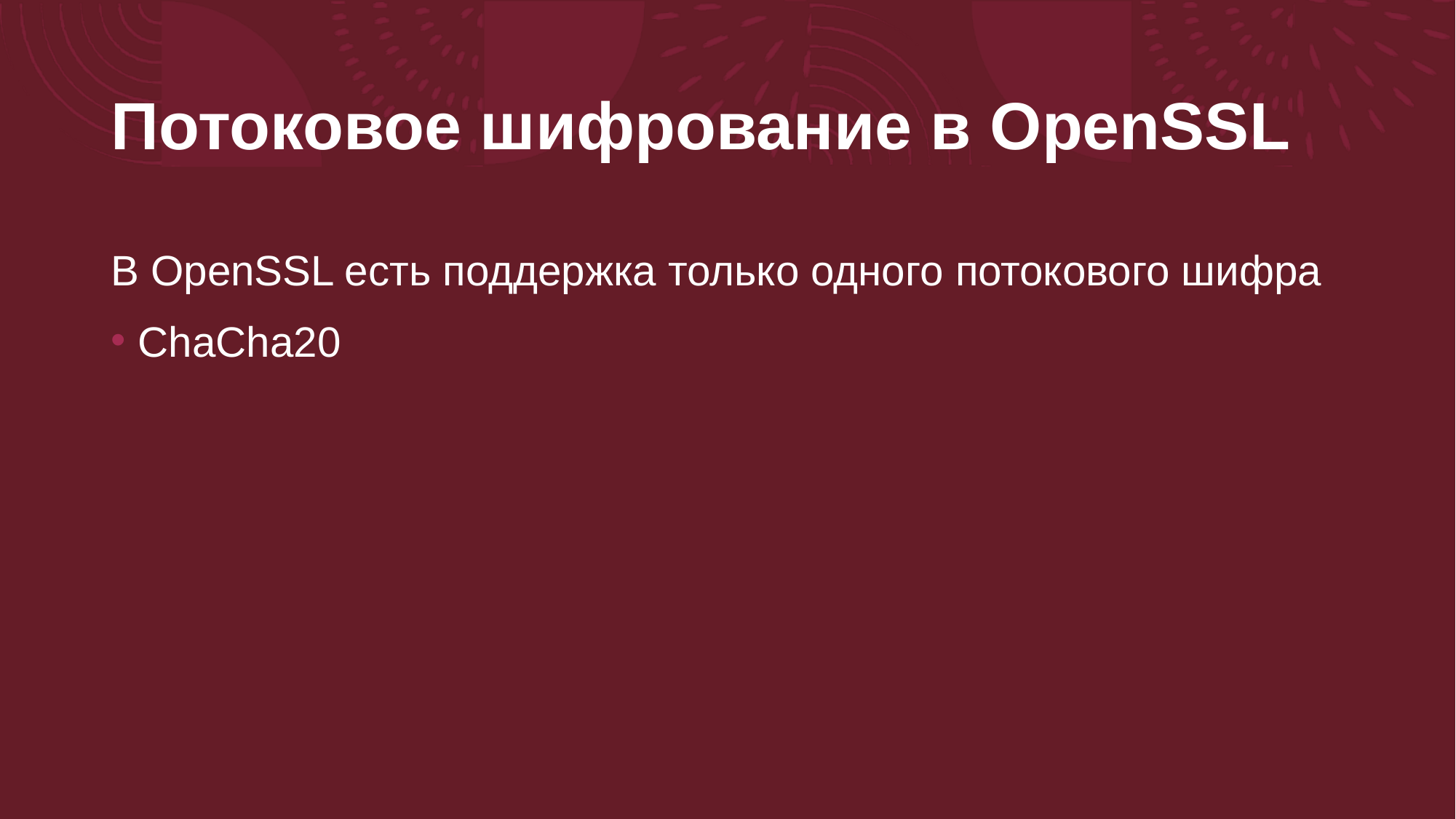

# Потоковое шифрование в OpenSSL
В OpenSSL есть поддержка только одного потокового шифра
ChaCha20